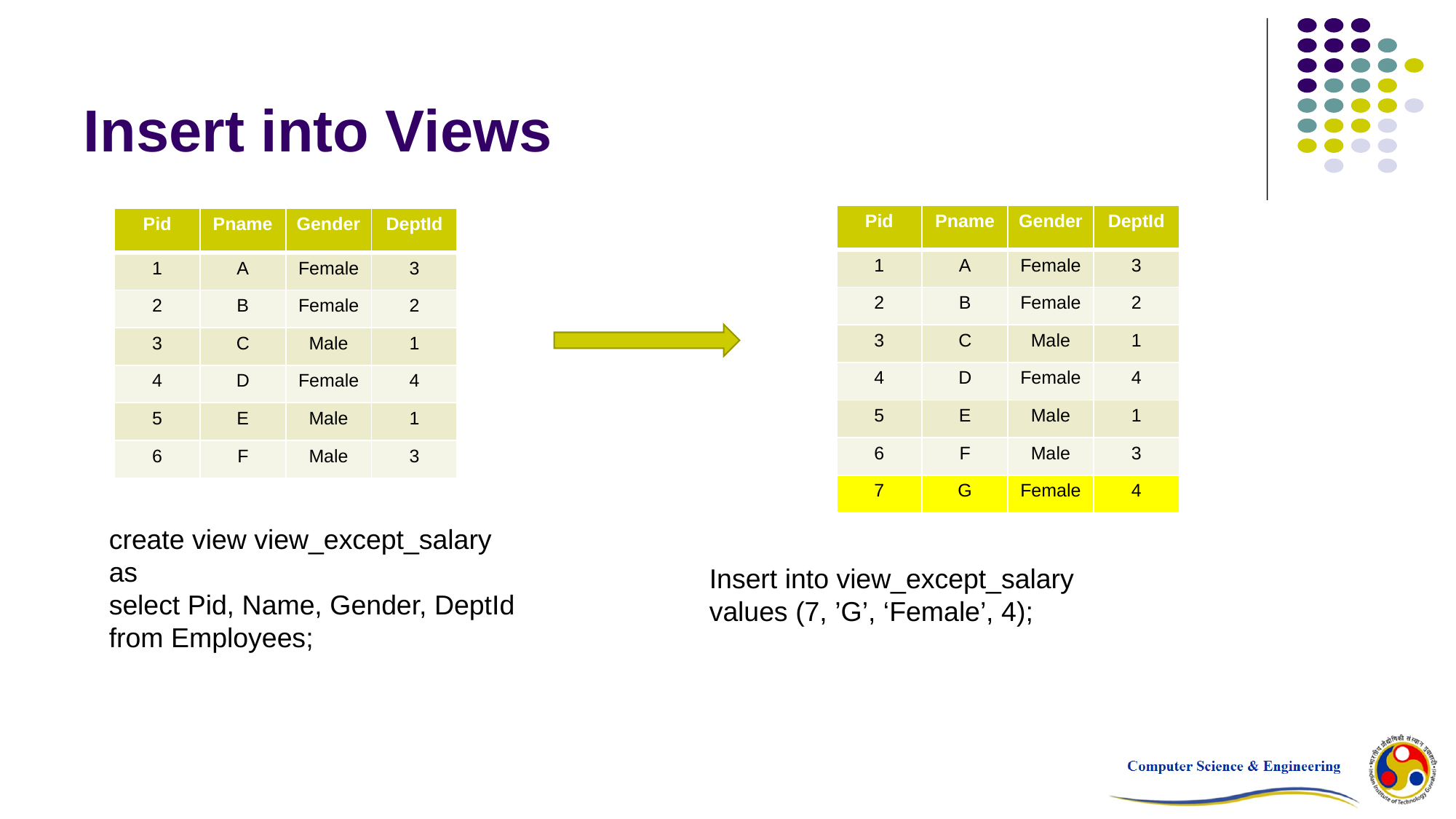

# Insert into Views
| Pid | Pname | Gender | DeptId |
| --- | --- | --- | --- |
| 1 | A | Female | 3 |
| 2 | B | Female | 2 |
| 3 | C | Male | 1 |
| 4 | D | Female | 4 |
| 5 | E | Male | 1 |
| 6 | F | Male | 3 |
| 7 | G | Female | 4 |
| Pid | Pname | Gender | DeptId |
| --- | --- | --- | --- |
| 1 | A | Female | 3 |
| 2 | B | Female | 2 |
| 3 | C | Male | 1 |
| 4 | D | Female | 4 |
| 5 | E | Male | 1 |
| 6 | F | Male | 3 |

create view view_except_salary
as
select Pid, Name, Gender, DeptId
from Employees;
Insert into view_except_salary
values (7, ’G’, ‘Female’, 4);